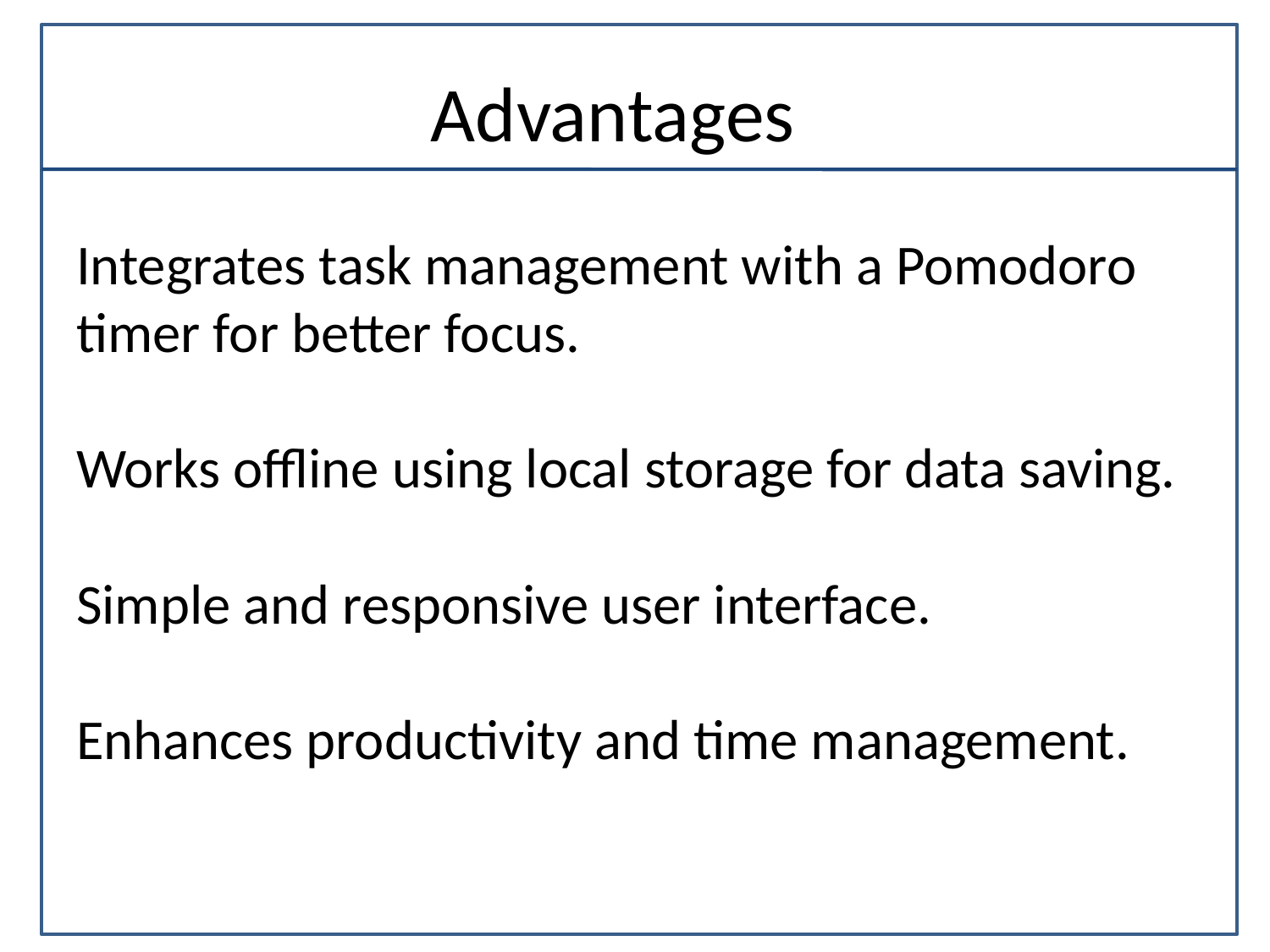

# Advantages
Integrates task management with a Pomodoro timer for better focus.

Works offline using local storage for data saving.

Simple and responsive user interface.

Enhances productivity and time management.